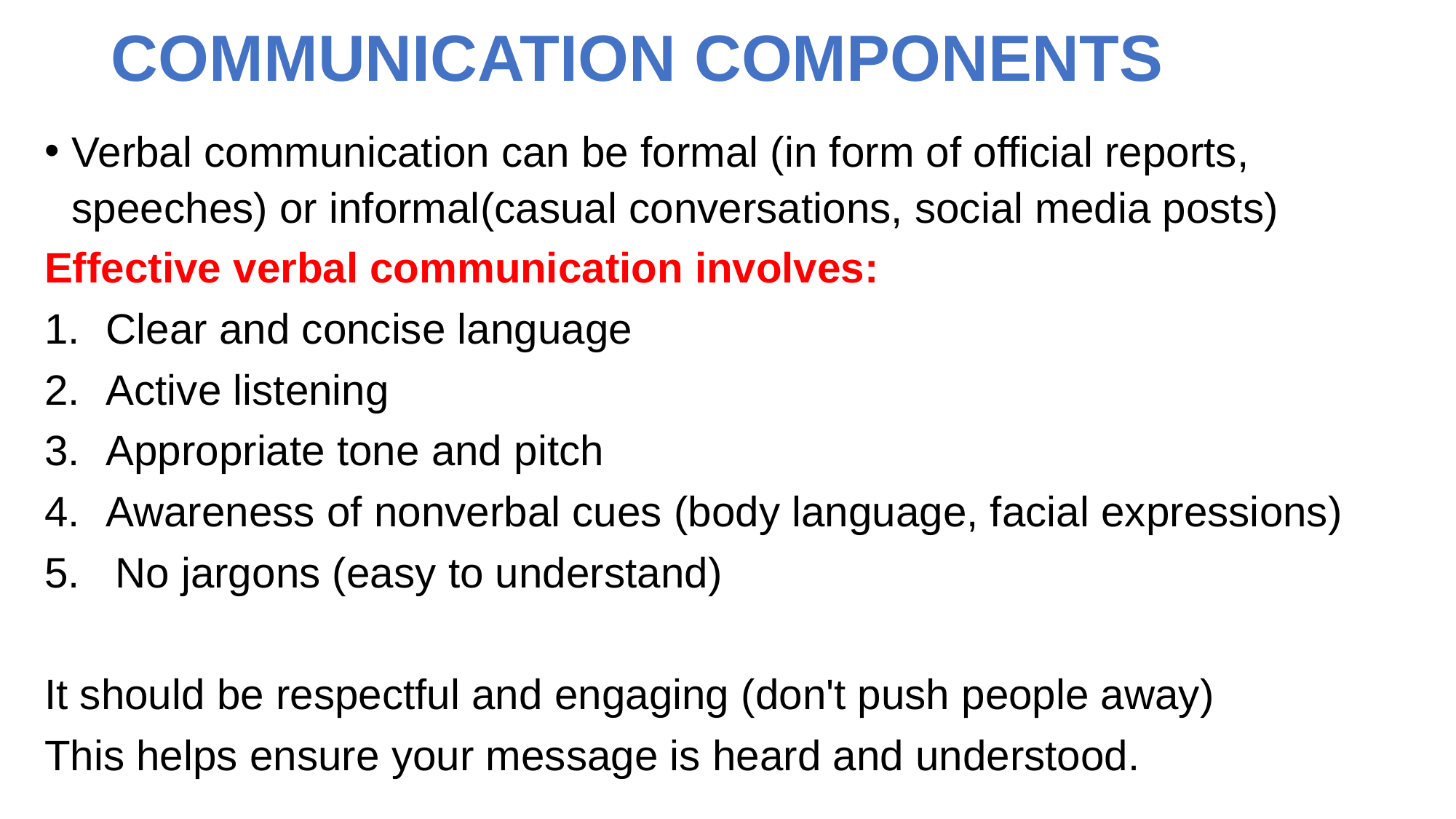

# COMMUNICATION COMPONENTS
Verbal communication can be formal (in form of official reports, speeches) or informal(casual conversations, social media posts)
Effective verbal communication involves:
Clear and concise language
Active listening
Appropriate tone and pitch
Awareness of nonverbal cues (body language, facial expressions)
5.   No jargons (easy to understand)

It should be respectful and engaging (don't push people away)
This helps ensure your message is heard and understood.